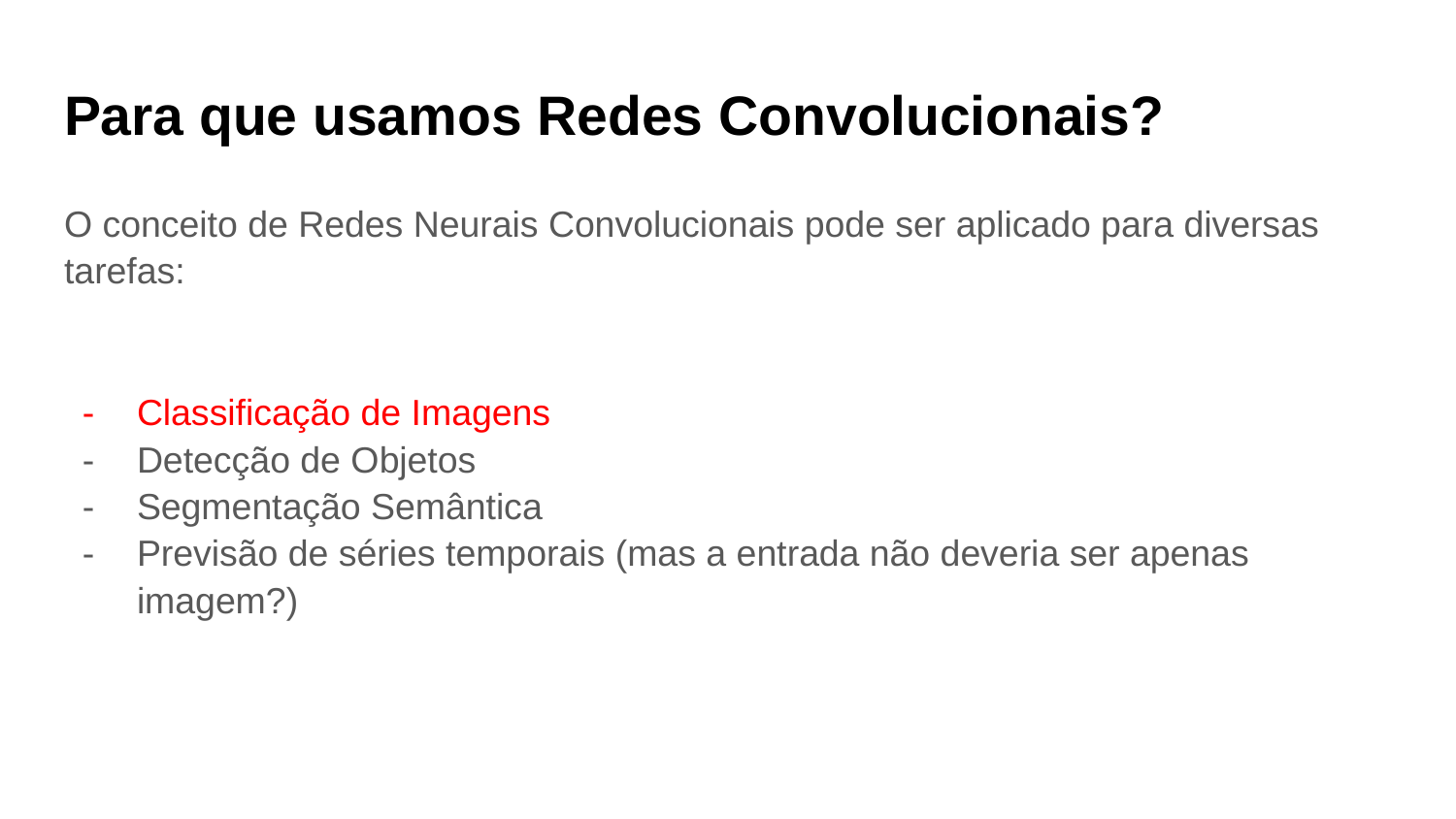

# Para que usamos Redes Convolucionais?
O conceito de Redes Neurais Convolucionais pode ser aplicado para diversas tarefas:

Classificação de Imagens
Detecção de Objetos
Segmentação Semântica
Previsão de séries temporais (mas a entrada não deveria ser apenas imagem?)